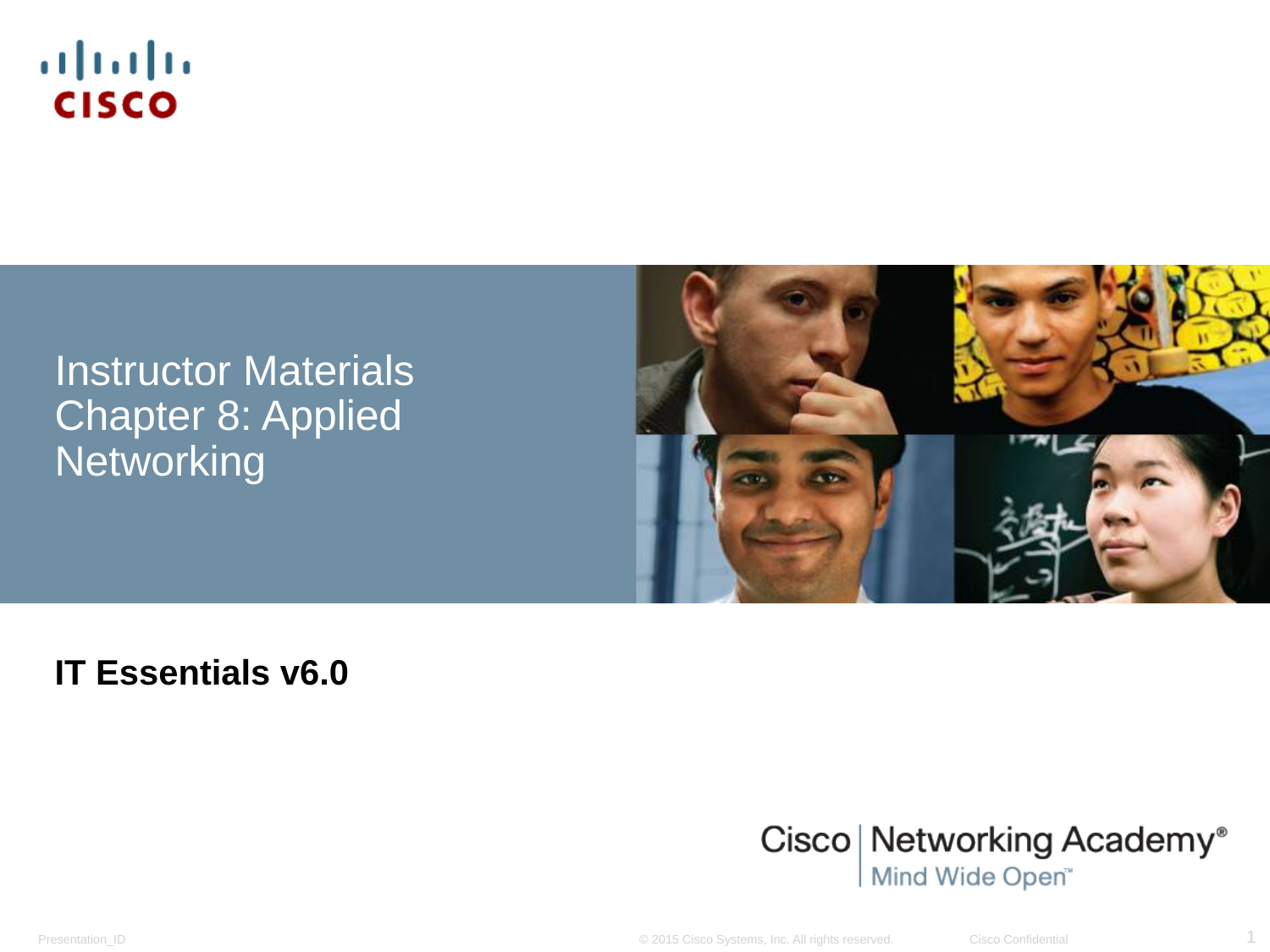

# Instructor Materials Chapter 8: Applied Networking
IT Essentials v6.0